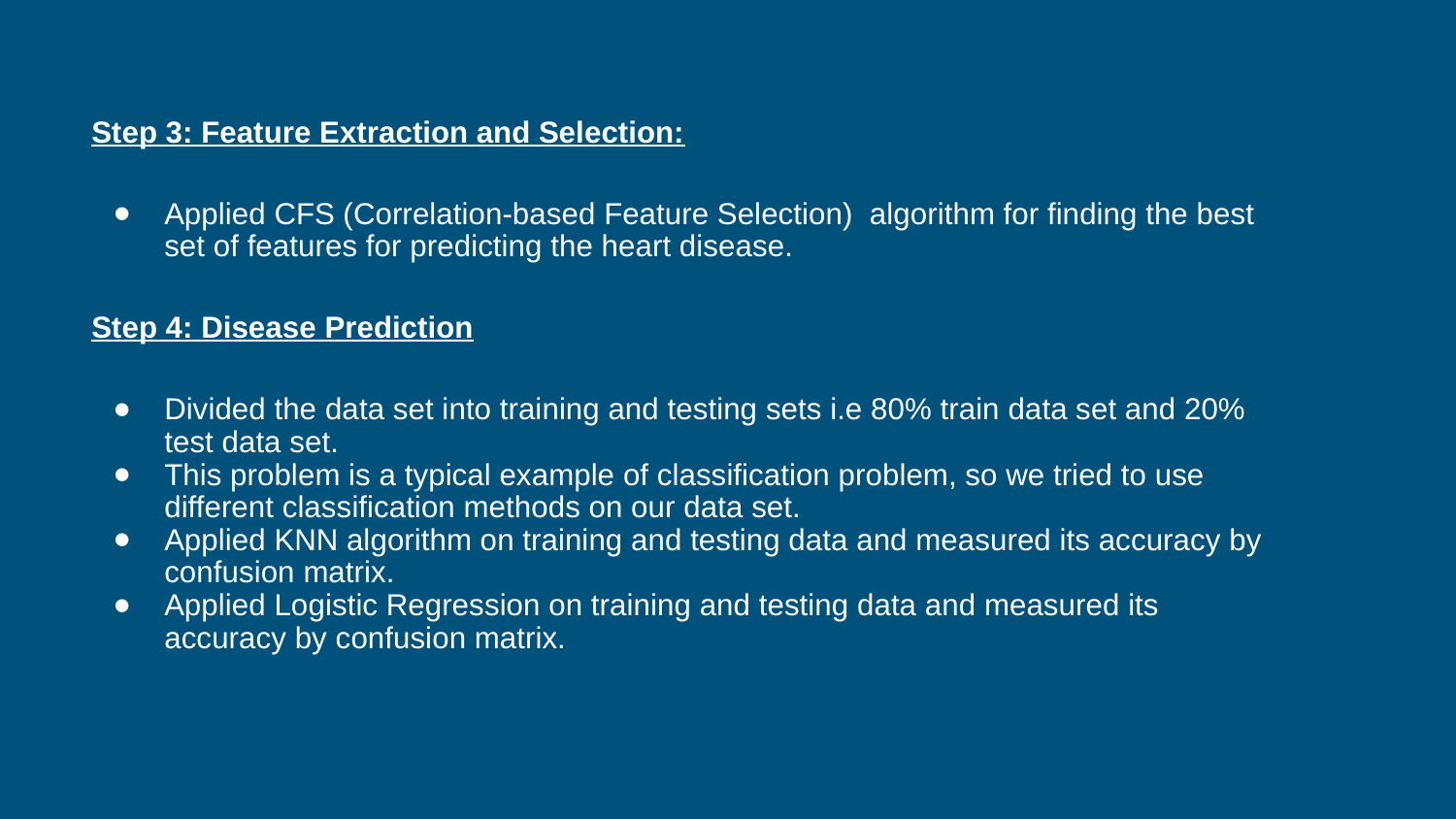

Step 3: Feature Extraction and Selection:

Applied CFS (Correlation-based Feature Selection)  algorithm for finding the best set of features for predicting the heart disease.

Step 4: Disease Prediction

Divided the data set into training and testing sets i.e 80% train data set and 20% test data set.
This problem is a typical example of classification problem, so we tried to use different classification methods on our data set.
Applied KNN algorithm on training and testing data and measured its accuracy by confusion matrix.
Applied Logistic Regression on training and testing data and measured its accuracy by confusion matrix.